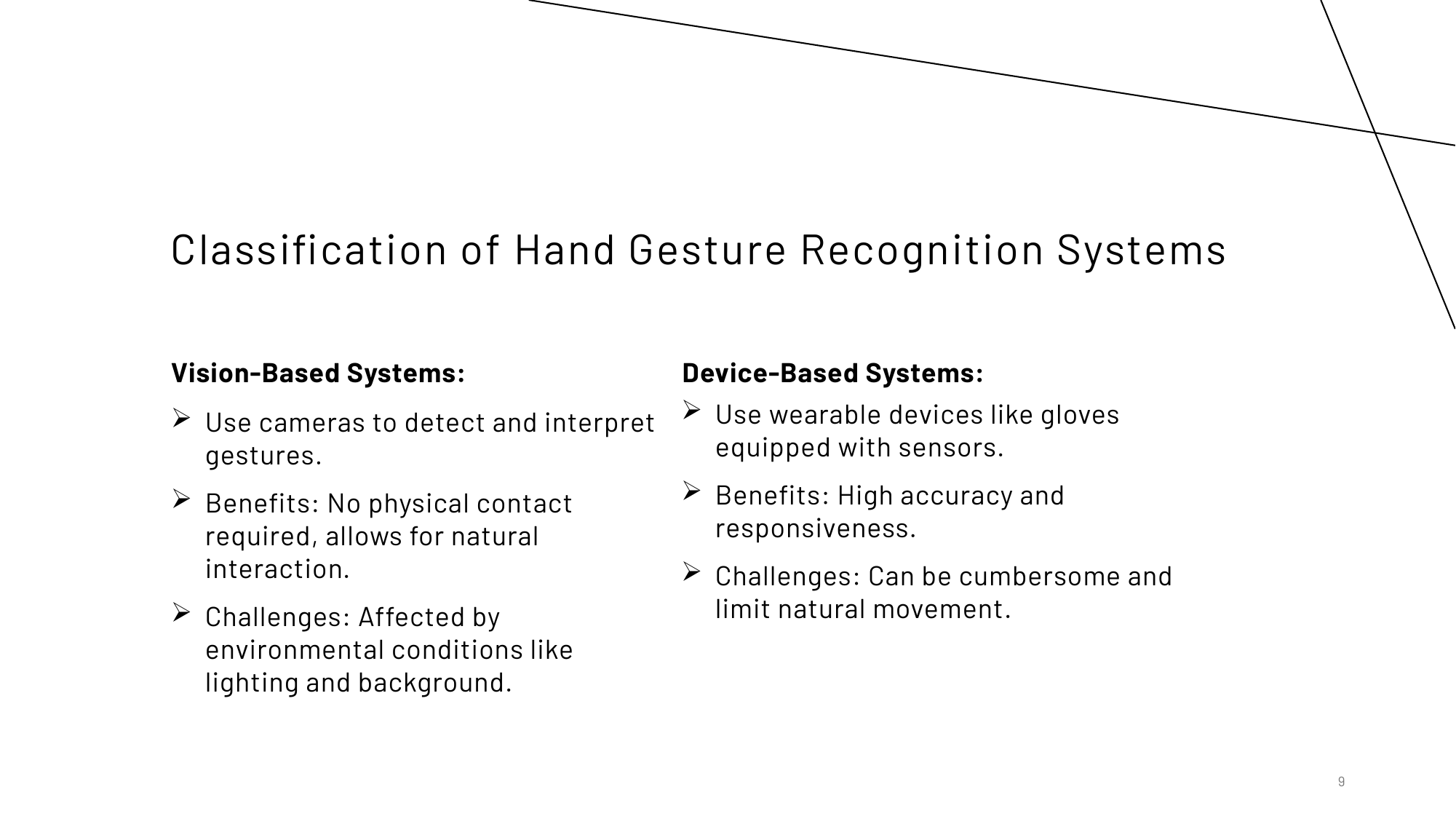

# Classification of Hand Gesture Recognition Systems
Vision-Based Systems:
Device-Based Systems:
Use wearable devices like gloves equipped with sensors.
Benefits: High accuracy and responsiveness.
Challenges: Can be cumbersome and limit natural movement.
Use cameras to detect and interpret gestures.
Benefits: No physical contact required, allows for natural interaction.
Challenges: Affected by environmental conditions like lighting and background.
9